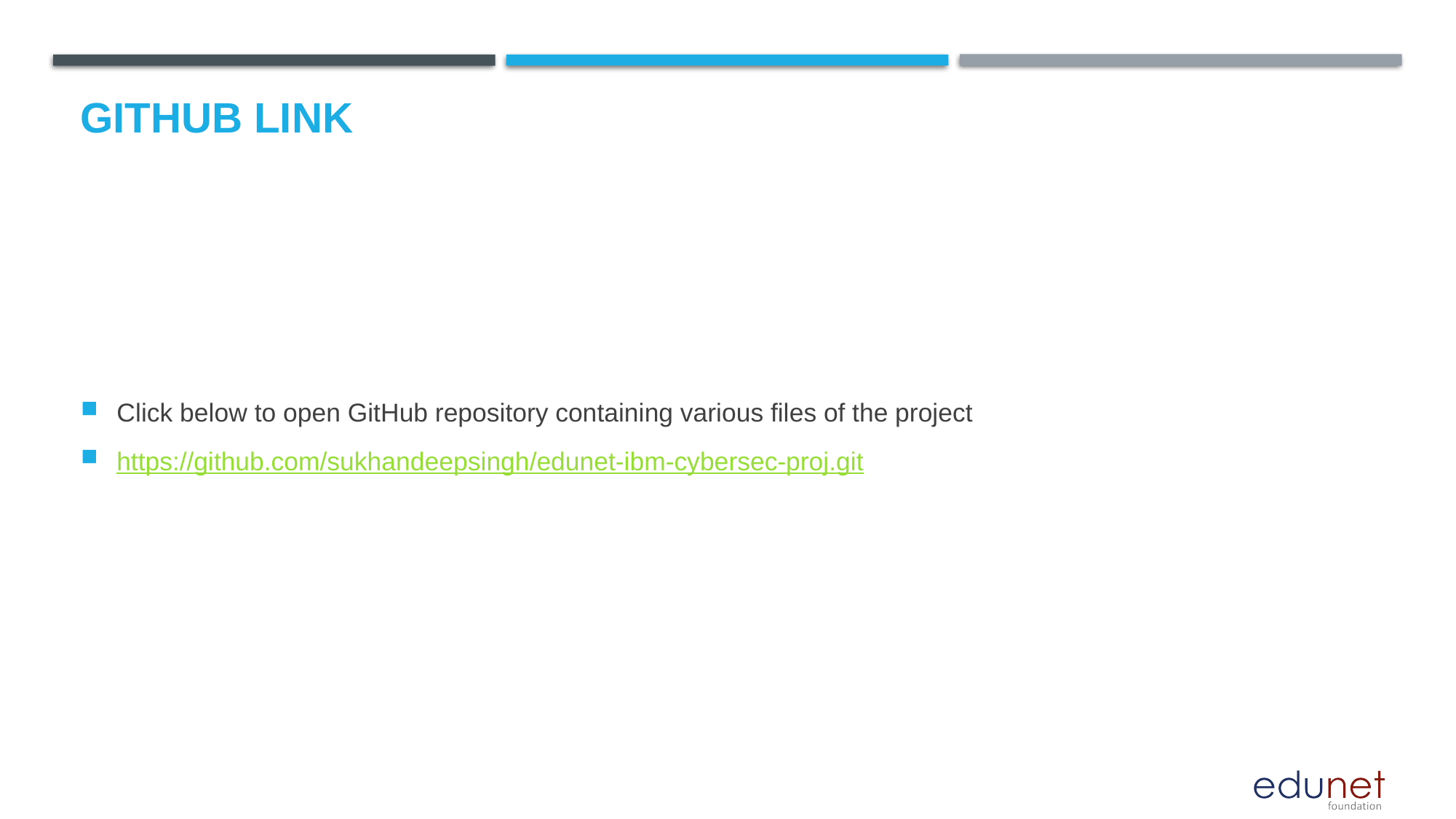

# GitHub Link
Click below to open GitHub repository containing various files of the project
https://github.com/sukhandeepsingh/edunet-ibm-cybersec-proj.git